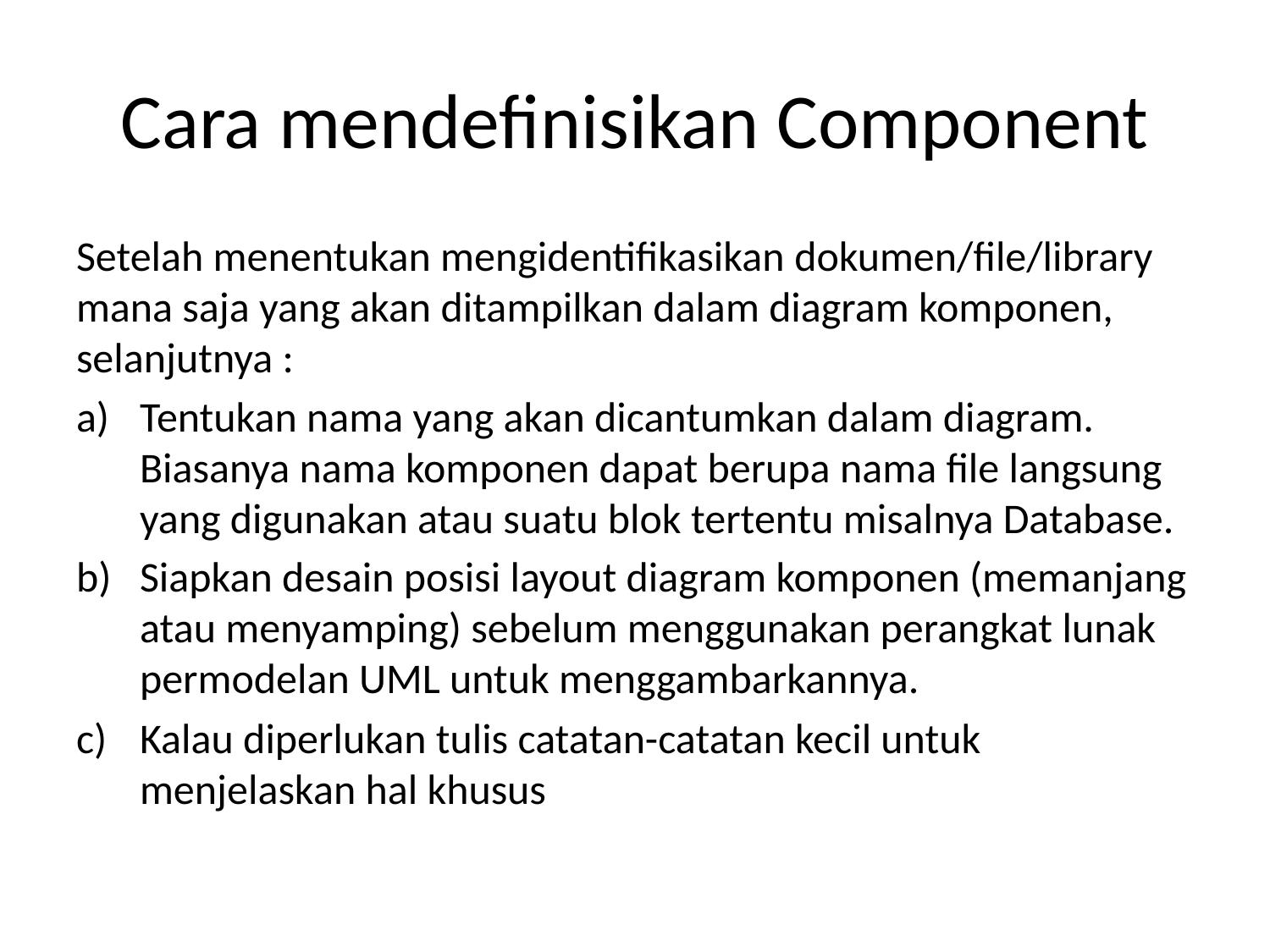

# Cara mendefinisikan Component
Setelah menentukan mengidentifikasikan dokumen/file/library mana saja yang akan ditampilkan dalam diagram komponen, selanjutnya :
Tentukan nama yang akan dicantumkan dalam diagram. Biasanya nama komponen dapat berupa nama file langsung yang digunakan atau suatu blok tertentu misalnya Database.
Siapkan desain posisi layout diagram komponen (memanjang atau menyamping) sebelum menggunakan perangkat lunak permodelan UML untuk menggambarkannya.
Kalau diperlukan tulis catatan-catatan kecil untuk menjelaskan hal khusus